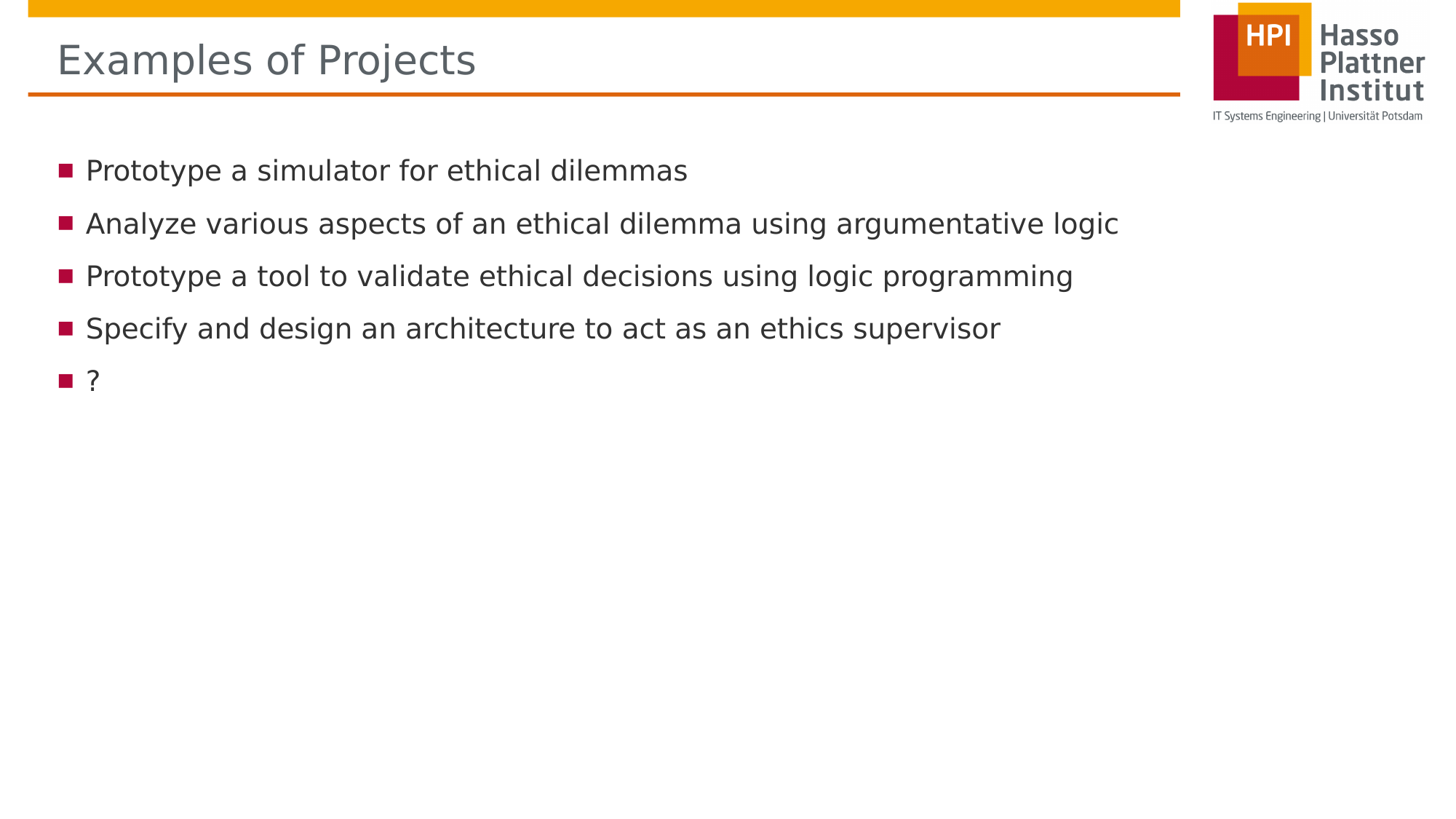

# Examples of Projects
Prototype a simulator for ethical dilemmas
Analyze various aspects of an ethical dilemma using argumentative logic
Prototype a tool to validate ethical decisions using logic programming
Specify and design an architecture to act as an ethics supervisor
?